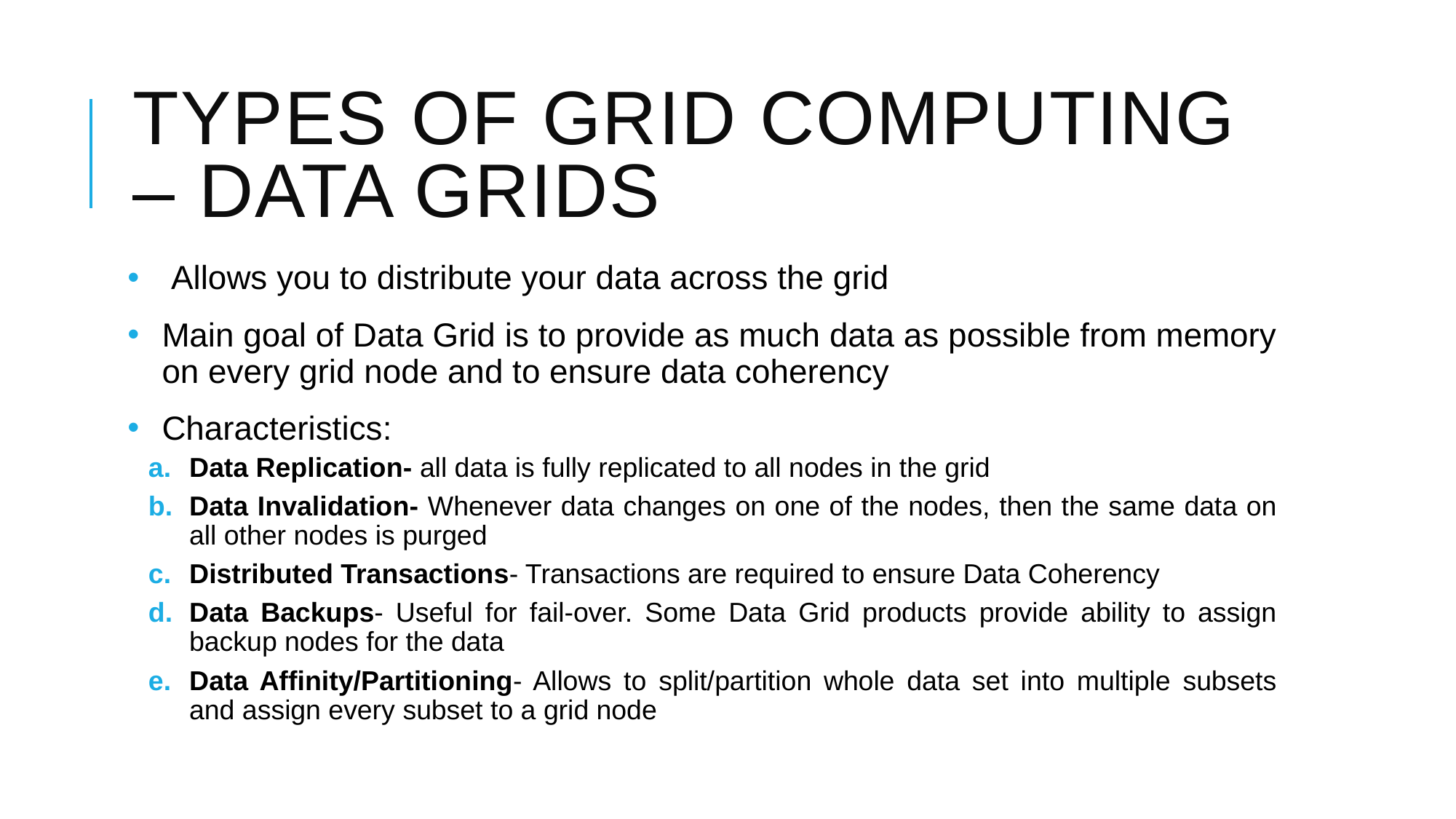

# Types of grid computing – data grids
 Allows you to distribute your data across the grid
Main goal of Data Grid is to provide as much data as possible from memory on every grid node and to ensure data coherency
Characteristics:
Data Replication- all data is fully replicated to all nodes in the grid
Data Invalidation- Whenever data changes on one of the nodes, then the same data on all other nodes is purged
Distributed Transactions- Transactions are required to ensure Data Coherency
Data Backups- Useful for fail-over. Some Data Grid products provide ability to assign backup nodes for the data
Data Affinity/Partitioning- Allows to split/partition whole data set into multiple subsets and assign every subset to a grid node